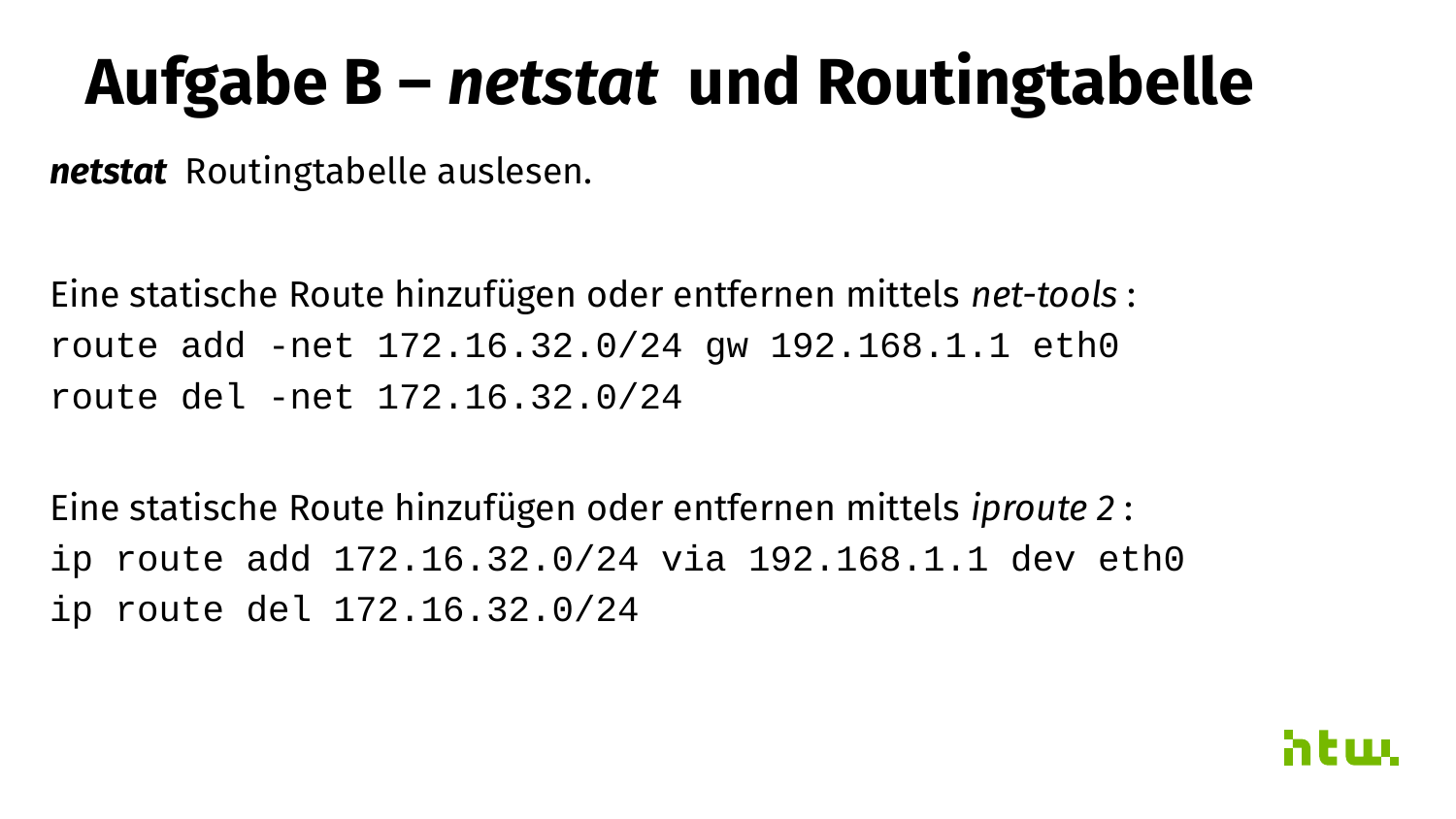

# Aufgabe B – netstat  und Routingtabelle
netstat  Routingtabelle auslesen.

Eine statische Route hinzufügen oder entfernen mittels net-tools :
route add -net 172.16.32.0/24 gw 192.168.1.1 eth0
route del -net 172.16.32.0/24
Eine statische Route hinzufügen oder entfernen mittels iproute 2 :
ip route add 172.16.32.0/24 via 192.168.1.1 dev eth0
ip route del 172.16.32.0/24